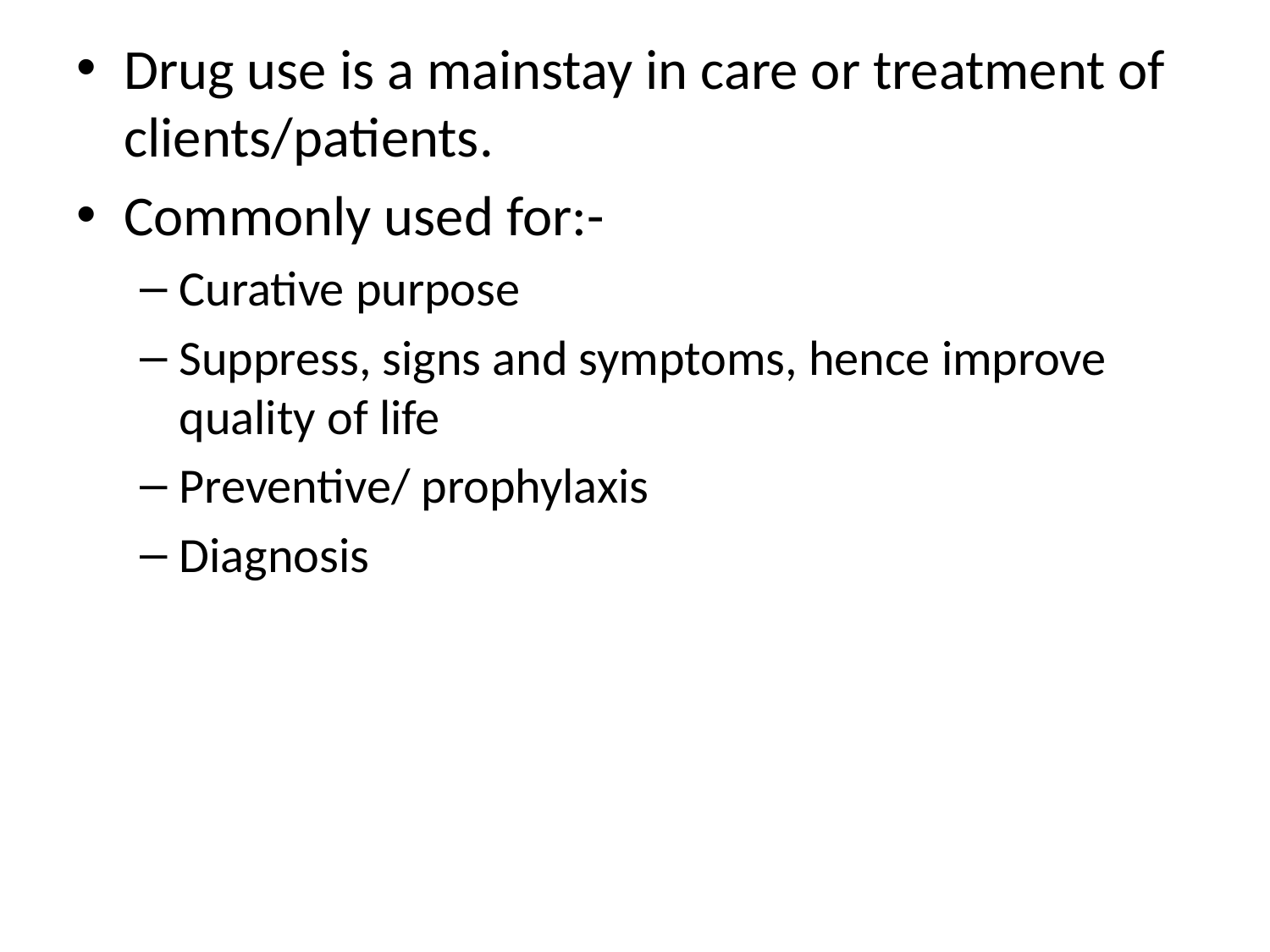

Drug use is a mainstay in care or treatment of clients/patients.
Commonly used for:-
Curative purpose
Suppress, signs and symptoms, hence improve quality of life
Preventive/ prophylaxis
Diagnosis